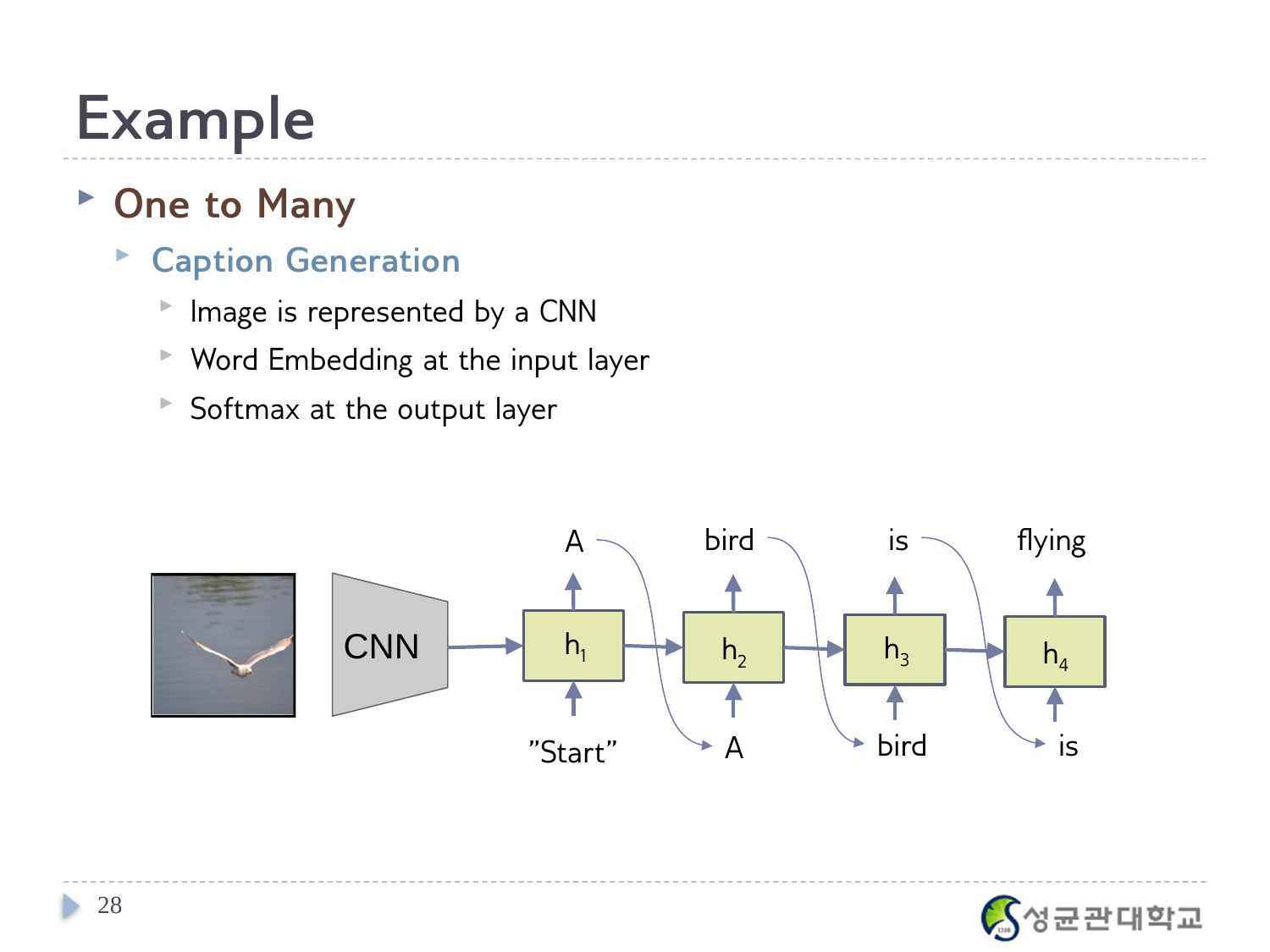

# Example
One to Many
Caption Generation
Image is represented by a CNN
Word Embedding at the input layer
Softmax at the output layer
bird

h2
is

h3
flying

h4
A
bird
is
A

h1
CNN
”Start”
28